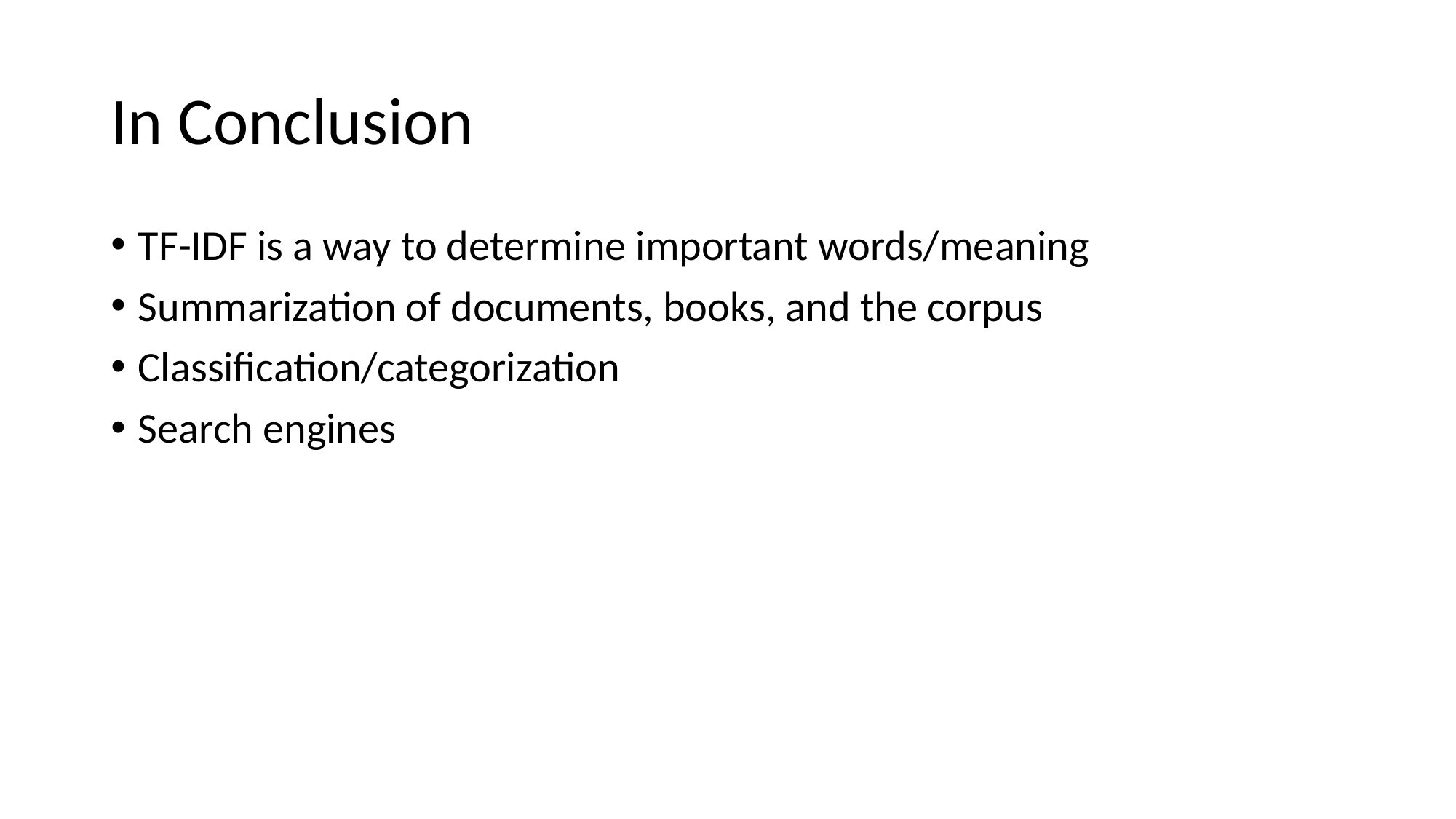

# In Conclusion
TF-IDF is a way to determine important words/meaning
Summarization of documents, books, and the corpus
Classification/categorization
Search engines